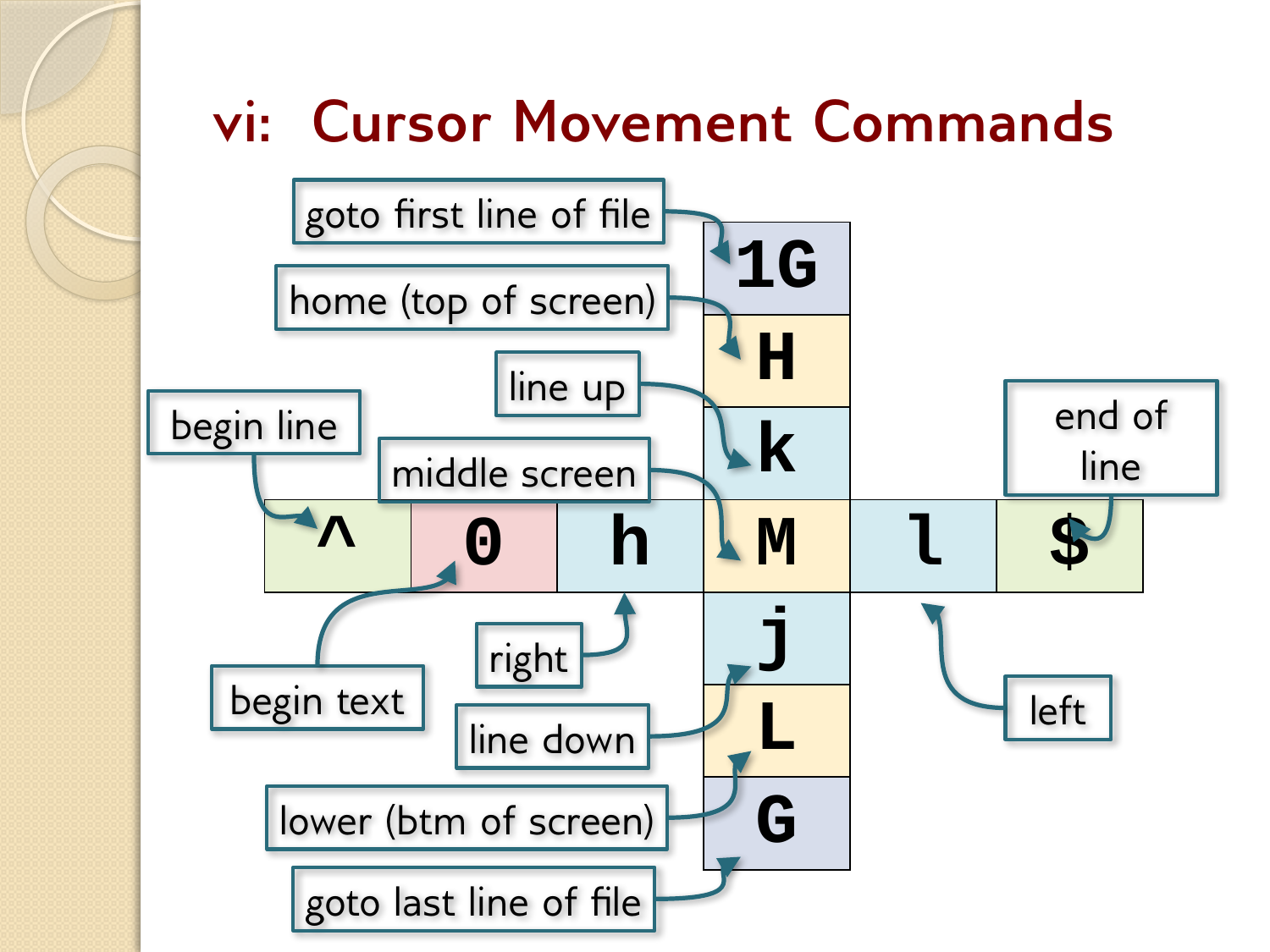

# vi:  Cursor Movement Commands
goto first line of file
|  |  |  | 1G |  |  |
| --- | --- | --- | --- | --- | --- |
|  |  |  | H |  |  |
|  |  |  | k |  |  |
| ^ | 0 | h | M | l | $ |
|  |  |  | j |  |  |
|  |  |  | L |  |  |
|  |  |  | G |  |  |
home (top of screen)
line up
end of line
begin line
middle screen
right
begin text
left
line down
lower (btm of screen)
goto last line of file